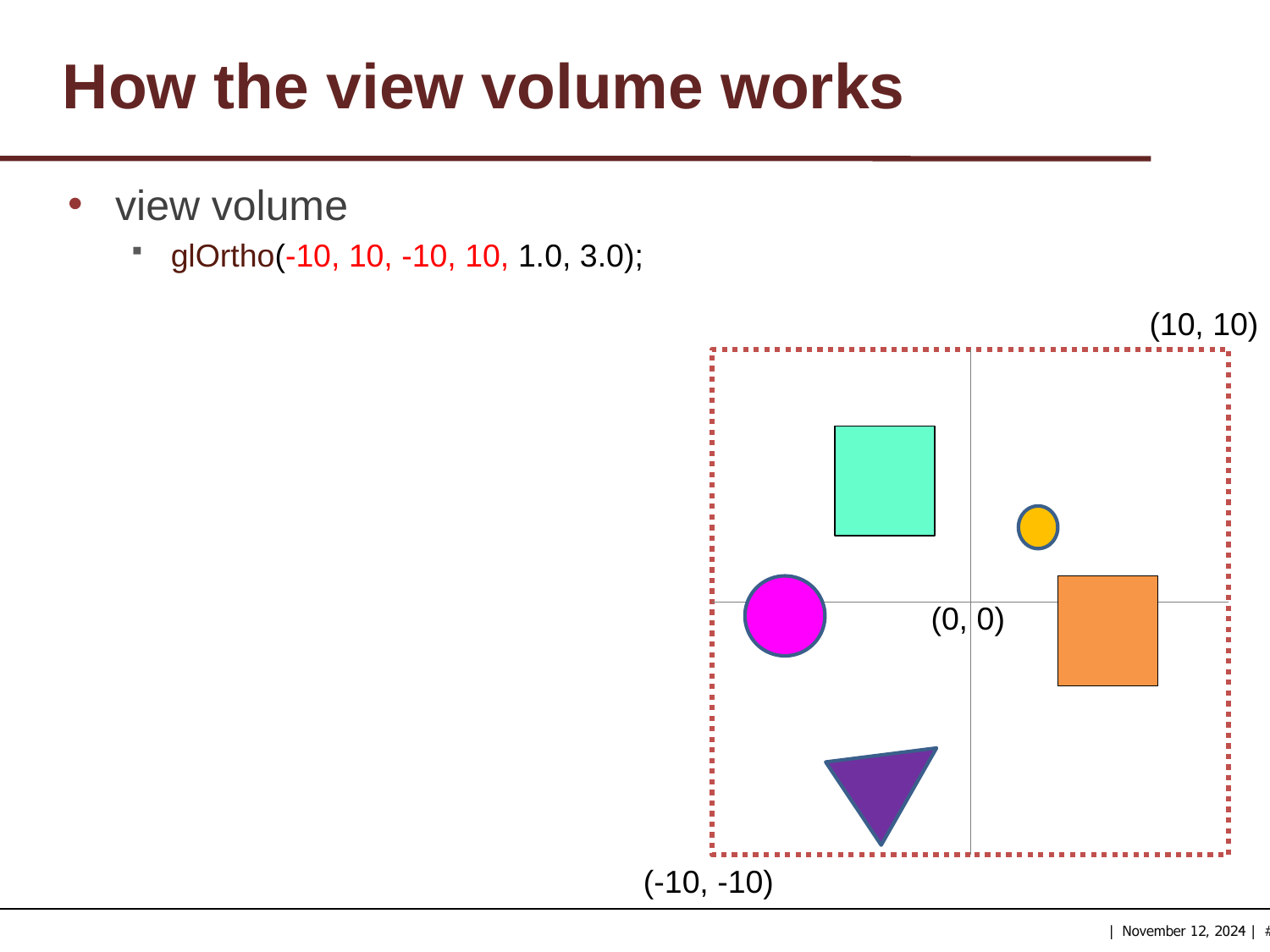

# How the view volume works
view volume
glOrtho(-10, 10, -10, 10, 1.0, 3.0);

(10, 10)

(0, 0)

(-10, -10)